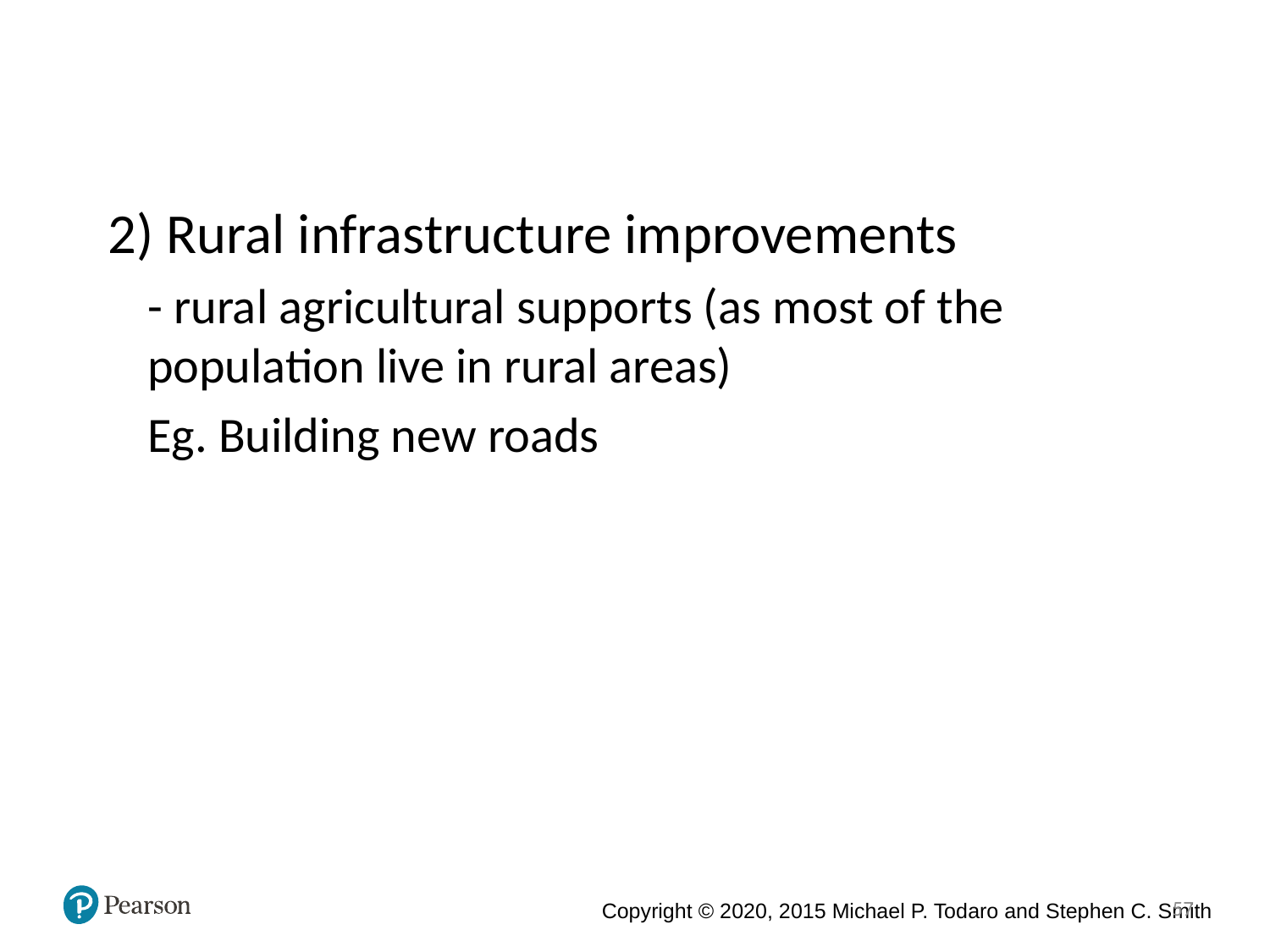

2) Rural infrastructure improvements
	- rural agricultural supports (as most of the population live in rural areas)
	Eg. Building new roads

57